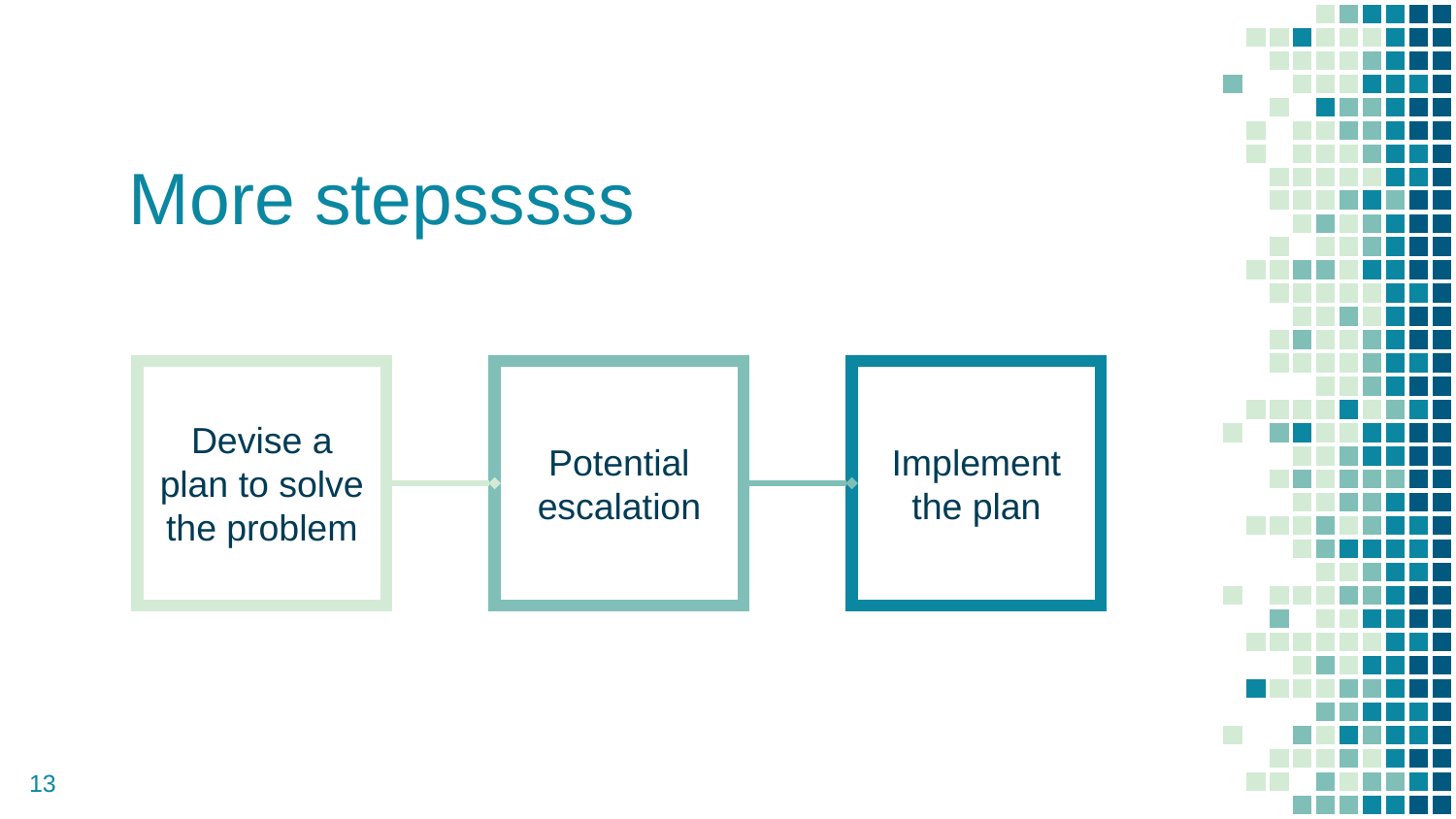

# More stepsssss
Devise a plan to solve the problem
Potential escalation
Implement the plan
13